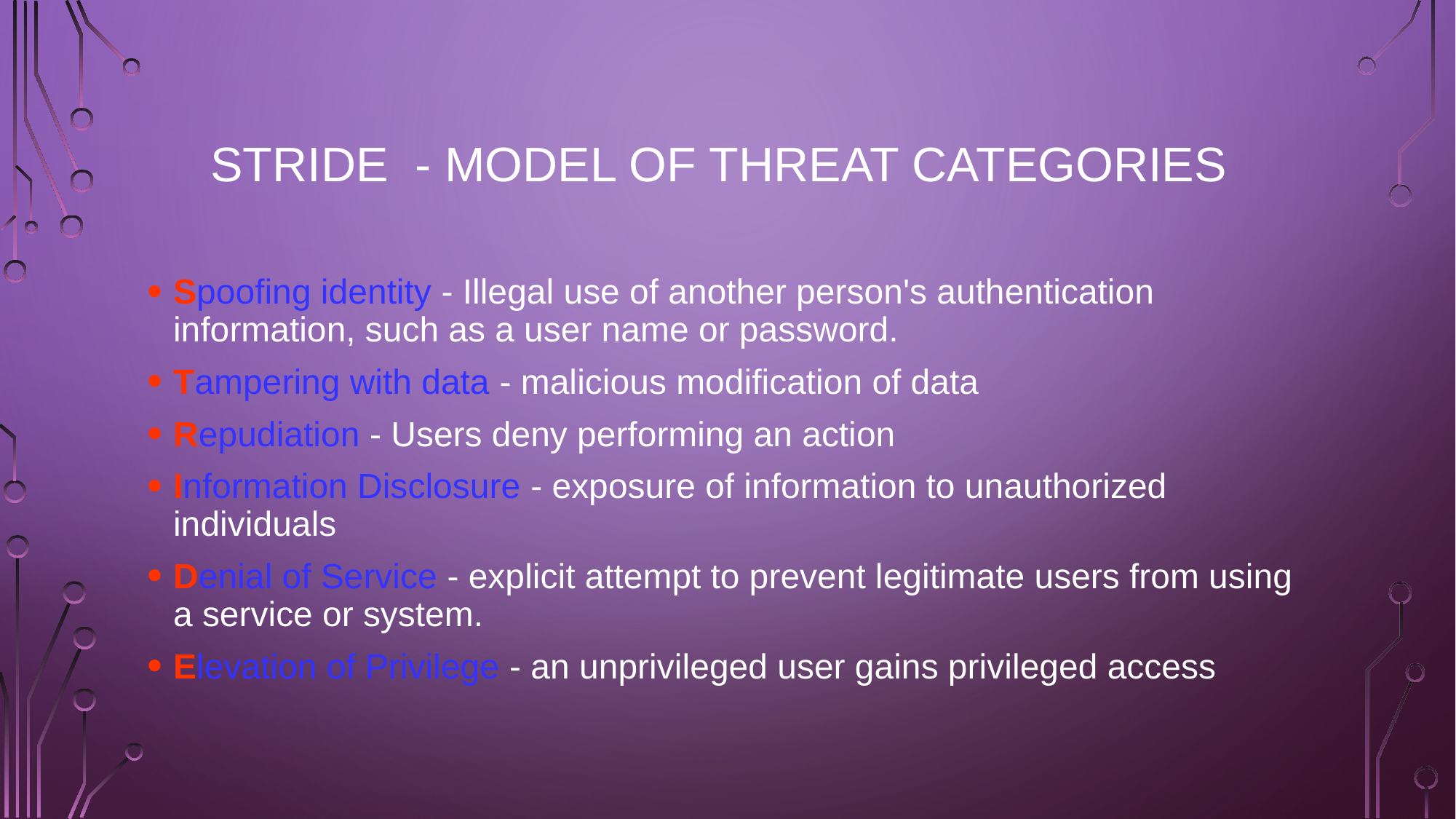

# STRIDE  - Model of Threat Categories
Spoofing identity - Illegal use of another person's authentication information, such as a user name or password.
Tampering with data - malicious modification of data
Repudiation - Users deny performing an action
Information Disclosure - exposure of information to unauthorized individuals
Denial of Service - explicit attempt to prevent legitimate users from using a service or system.
Elevation of Privilege - an unprivileged user gains privileged access